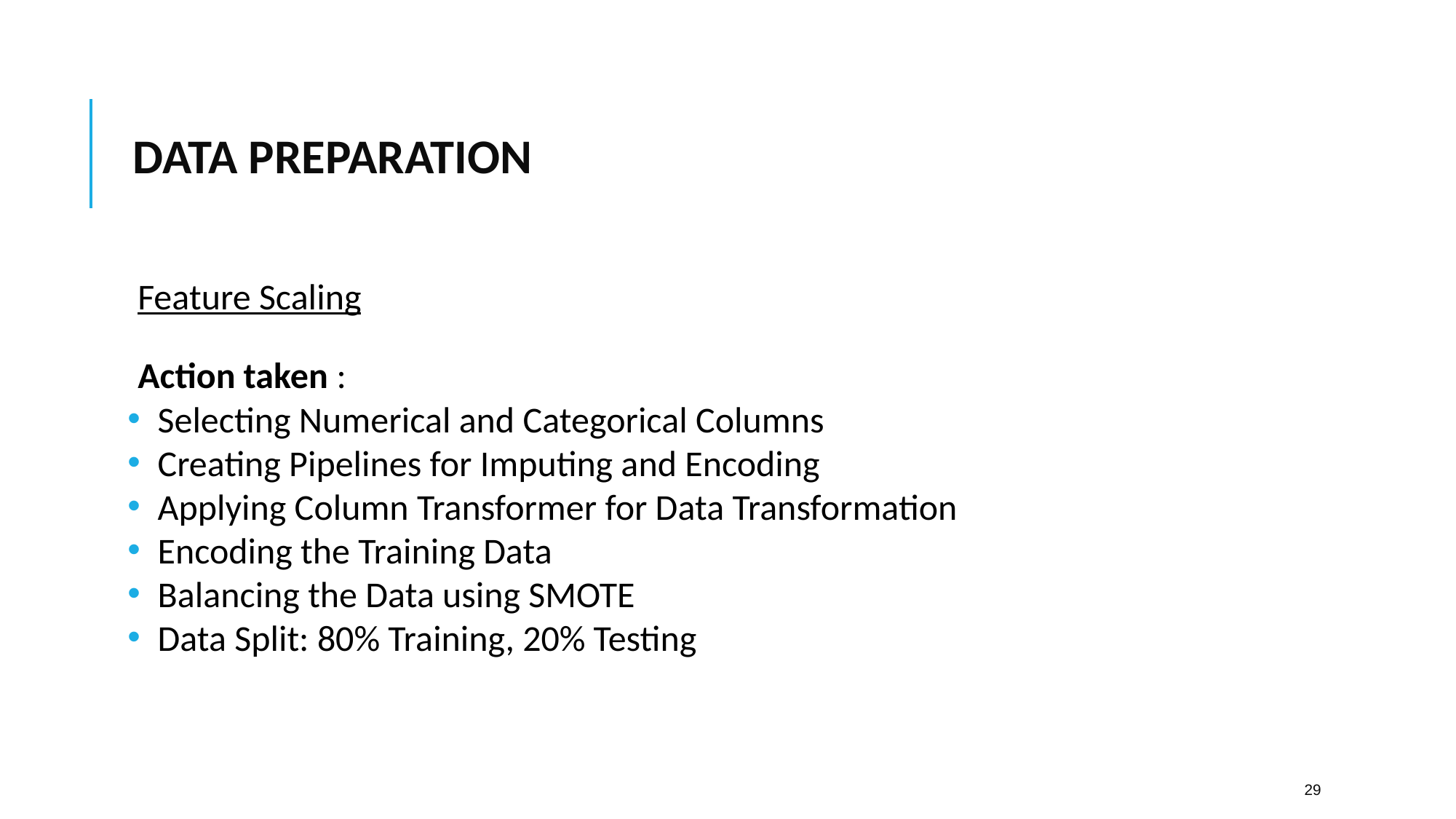

# DATA PREPARATION
Feature Scaling

Action taken :
Selecting Numerical and Categorical Columns
Creating Pipelines for Imputing and Encoding
Applying Column Transformer for Data Transformation
Encoding the Training Data
Balancing the Data using SMOTE
Data Split: 80% Training, 20% Testing

29